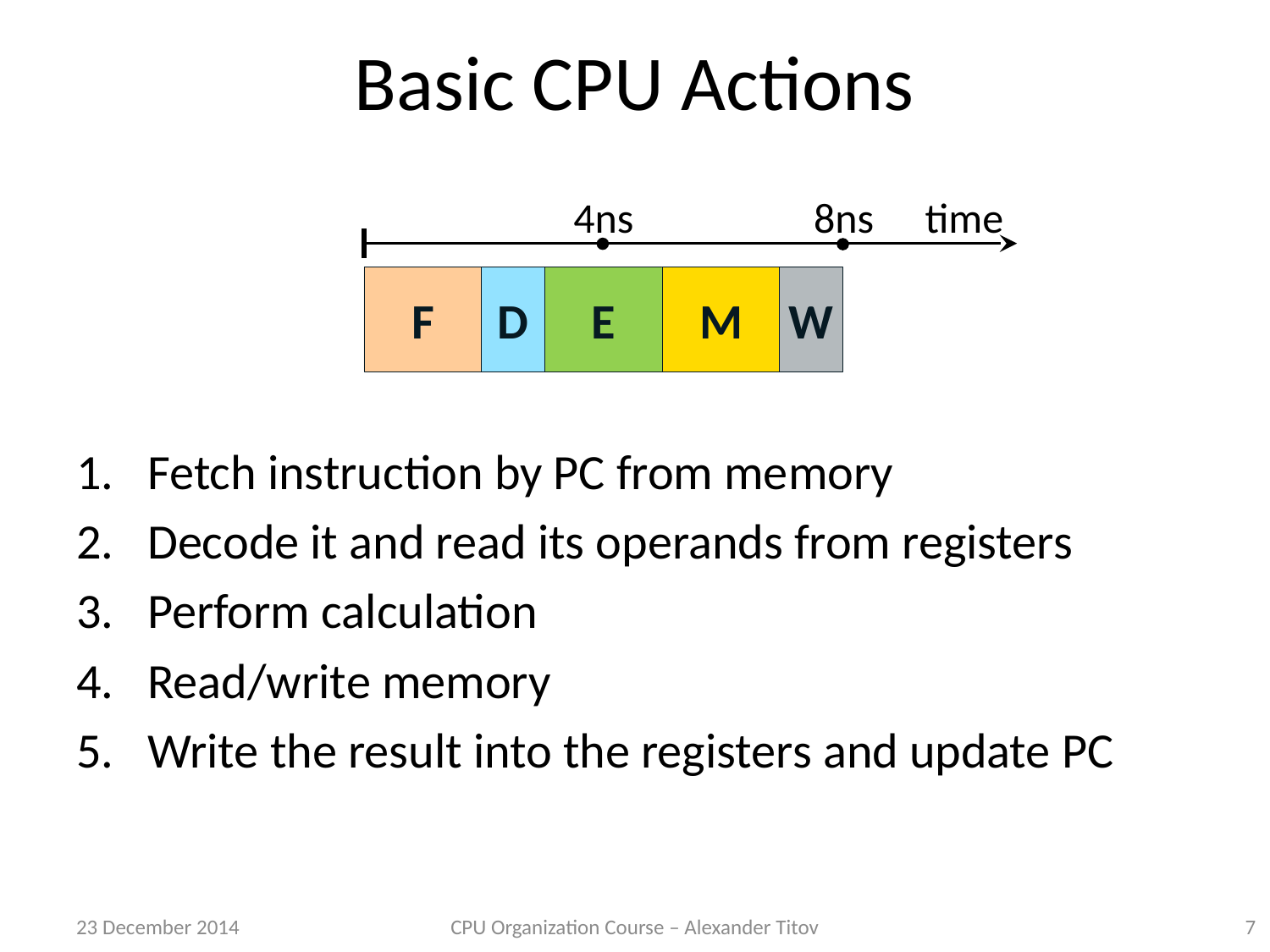

# Basic CPU Actions
time
4ns

8ns

F
D
E
M
W
Fetch instruction by PC from memory
Decode it and read its operands from registers
Perform calculation
Read/write memory
Write the result into the registers and update PC

23 December 2014
CPU Organization Course – Alexander Titov
7